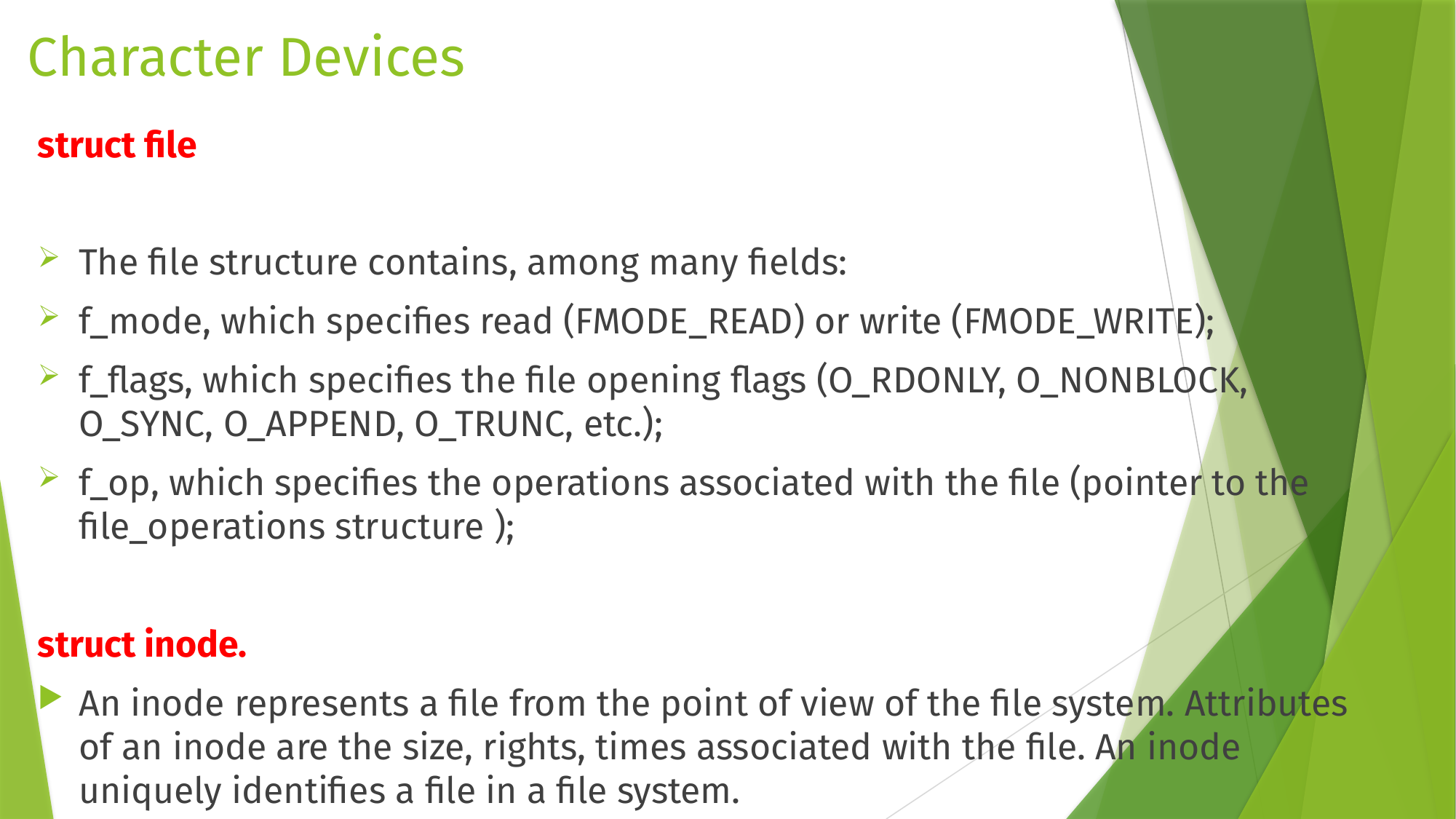

# Character Devices
struct file

The file structure contains, among many fields:
f_mode, which specifies read (FMODE_READ) or write (FMODE_WRITE);
f_flags, which specifies the file opening flags (O_RDONLY, O_NONBLOCK, O_SYNC, O_APPEND, O_TRUNC, etc.);
f_op, which specifies the operations associated with the file (pointer to the file_operations structure );

struct inode.
An inode represents a file from the point of view of the file system. Attributes of an inode are the size, rights, times associated with the file. An inode uniquely identifies a file in a file system.